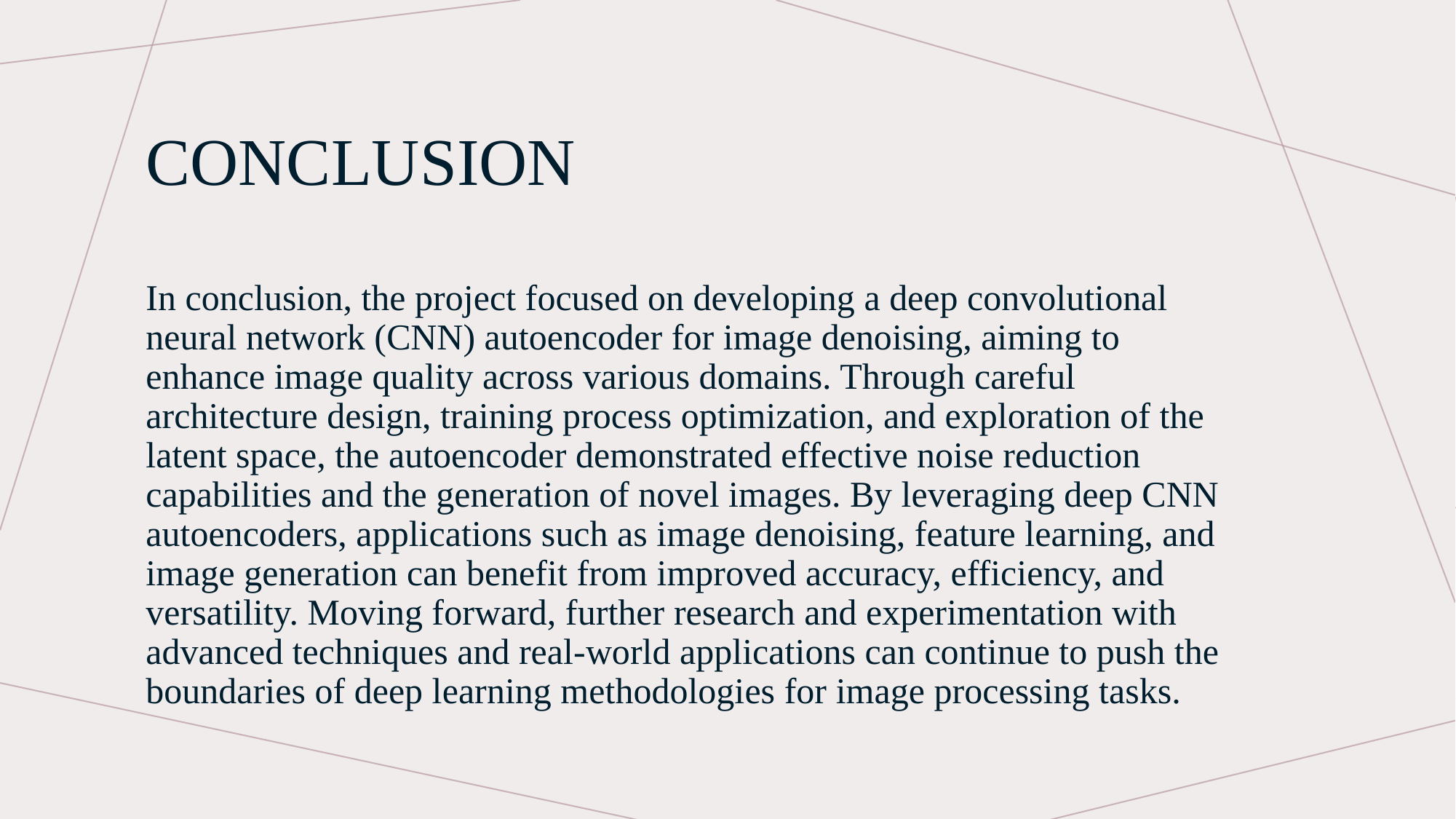

# CONCLUSION
In conclusion, the project focused on developing a deep convolutional neural network (CNN) autoencoder for image denoising, aiming to enhance image quality across various domains. Through careful architecture design, training process optimization, and exploration of the latent space, the autoencoder demonstrated effective noise reduction capabilities and the generation of novel images. By leveraging deep CNN autoencoders, applications such as image denoising, feature learning, and image generation can benefit from improved accuracy, efficiency, and versatility. Moving forward, further research and experimentation with advanced techniques and real-world applications can continue to push the boundaries of deep learning methodologies for image processing tasks.